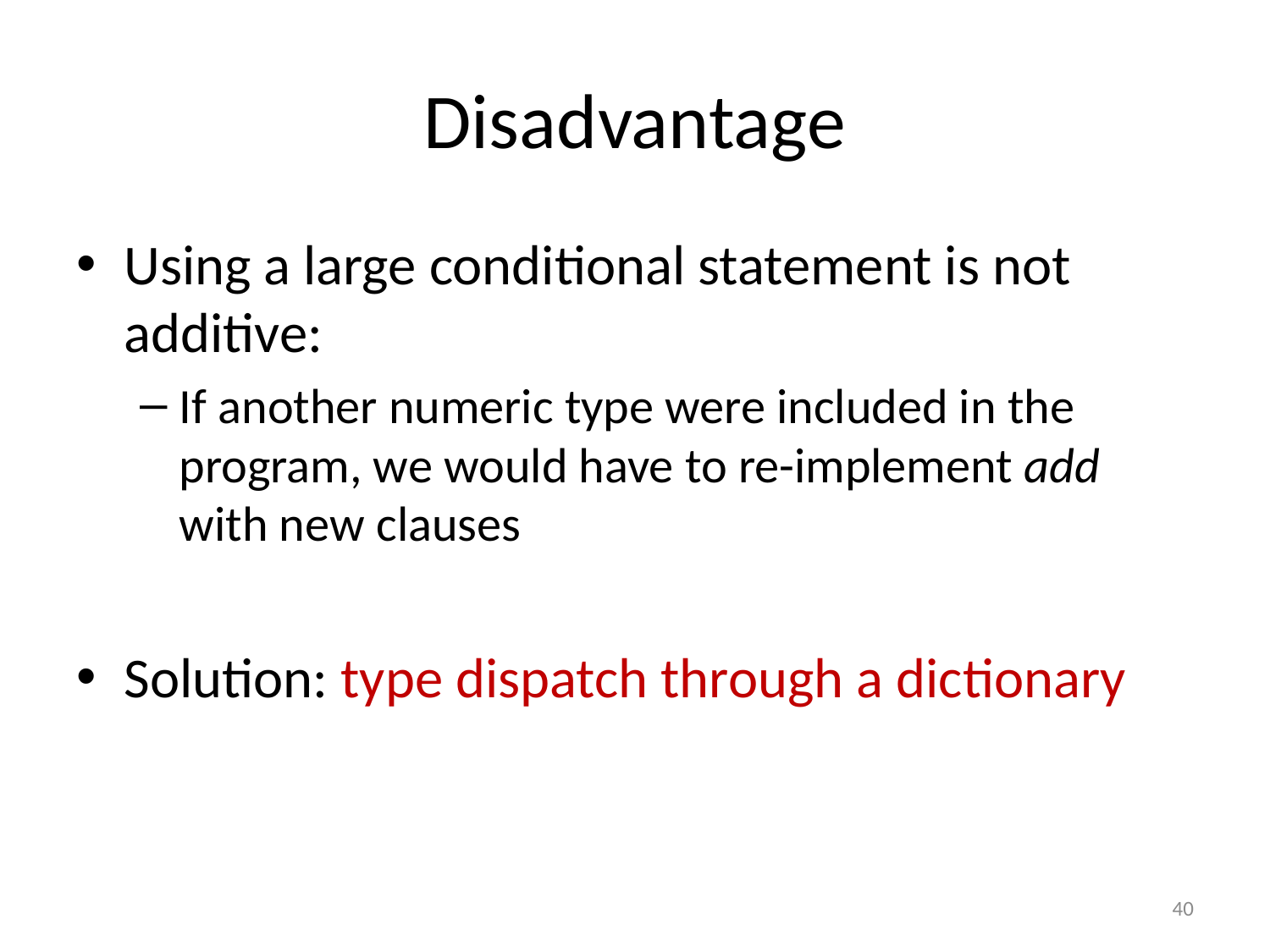

# Disadvantage
Using a large conditional statement is not additive:
If another numeric type were included in the program, we would have to re-implement add with new clauses

Solution: type dispatch through a dictionary
40